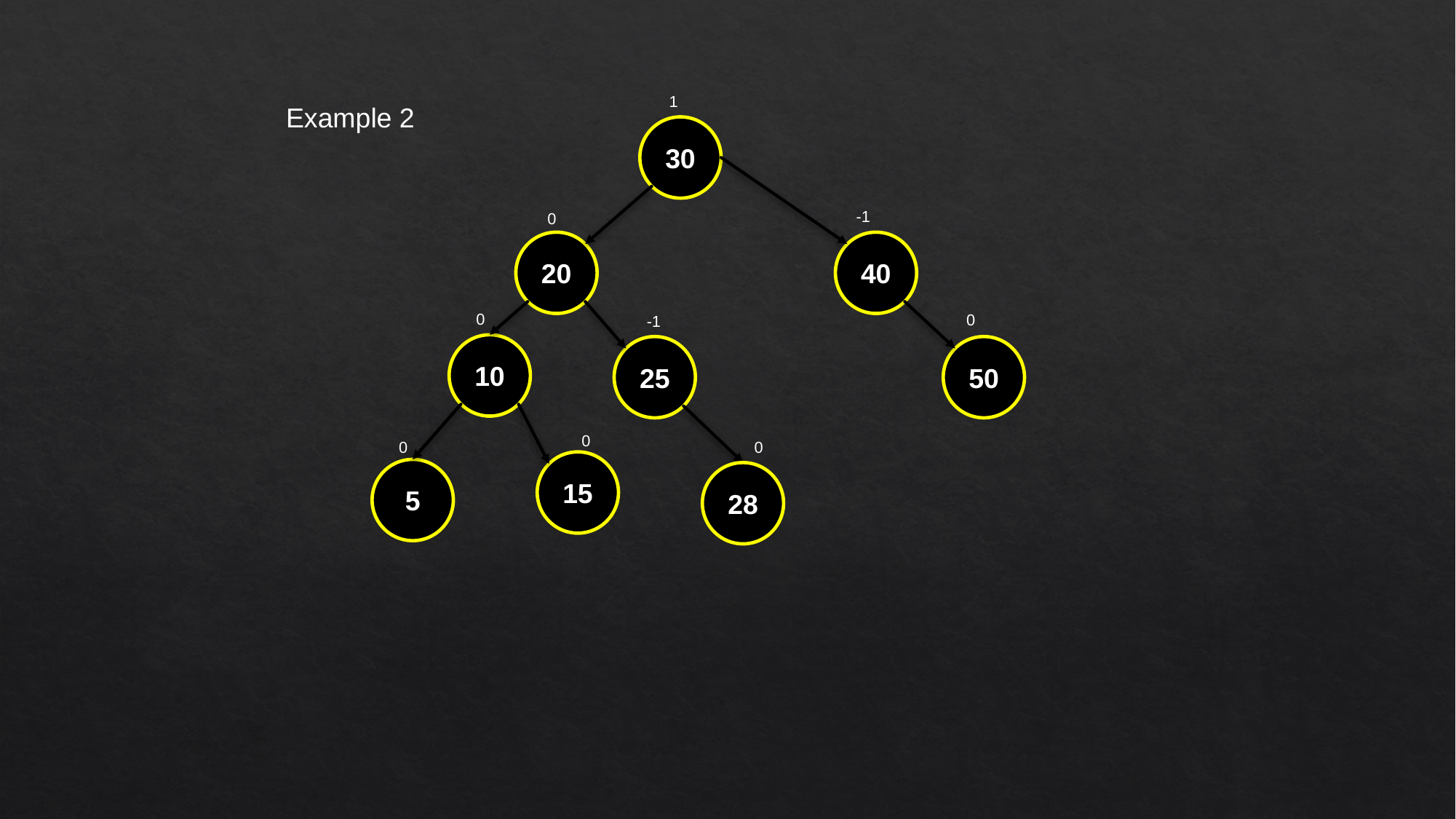

1
Example 2
30
-1
0
20
40
0
0
-1
10
25
50
0
0
0
15
5
28